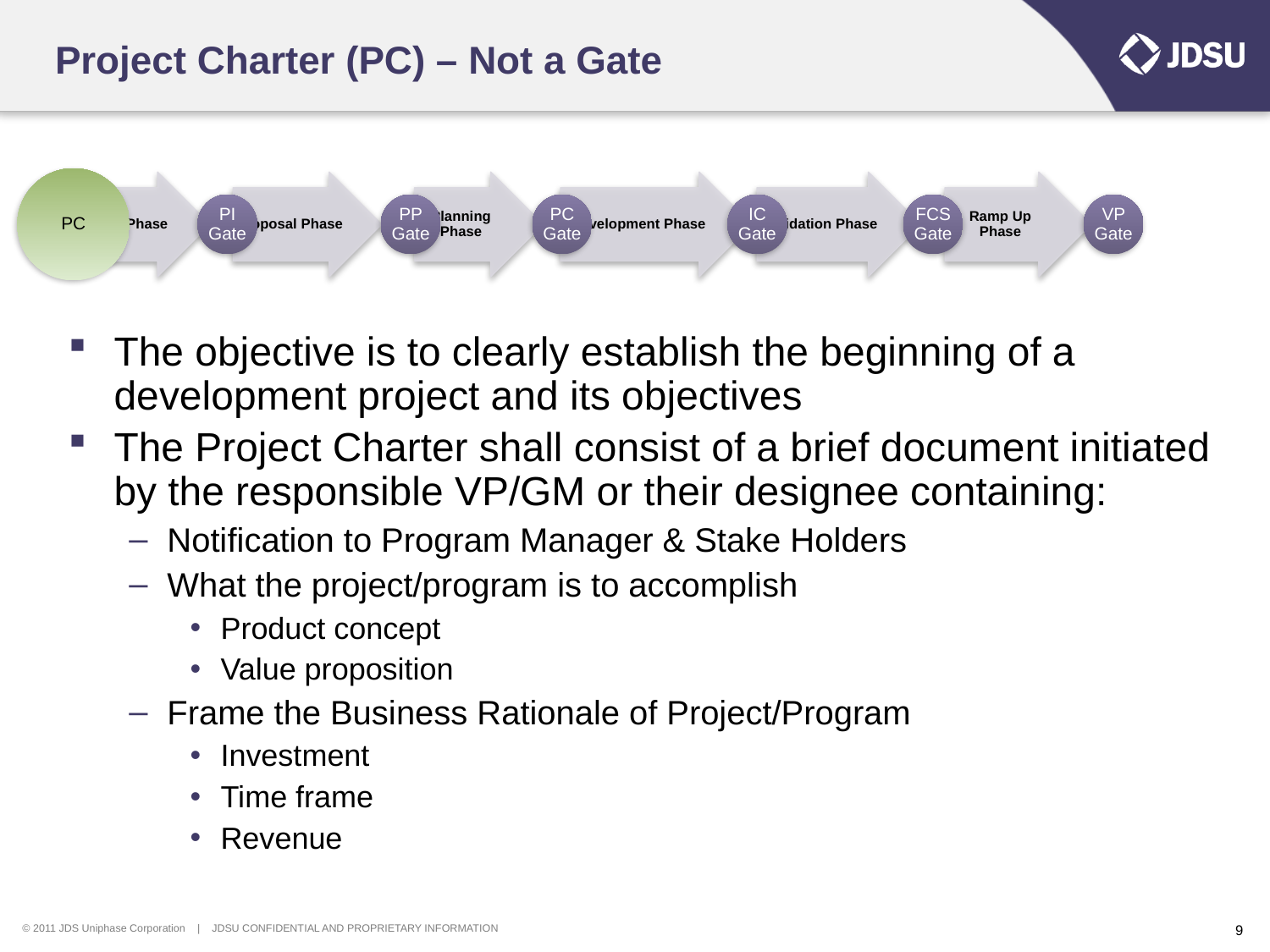

# Project Charter (PC) – Not a Gate
Initiation Phase
PC
Proposal Phase
PI Gate
Planning Phase
PP Gate
Development Phase
PC Gate
Validation Phase
IC Gate
Ramp Up Phase
FCS Gate
VP Gate
The objective is to clearly establish the beginning of a development project and its objectives
The Project Charter shall consist of a brief document initiated by the responsible VP/GM or their designee containing:
Notification to Program Manager & Stake Holders
What the project/program is to accomplish
Product concept
Value proposition
Frame the Business Rationale of Project/Program
Investment
Time frame
Revenue